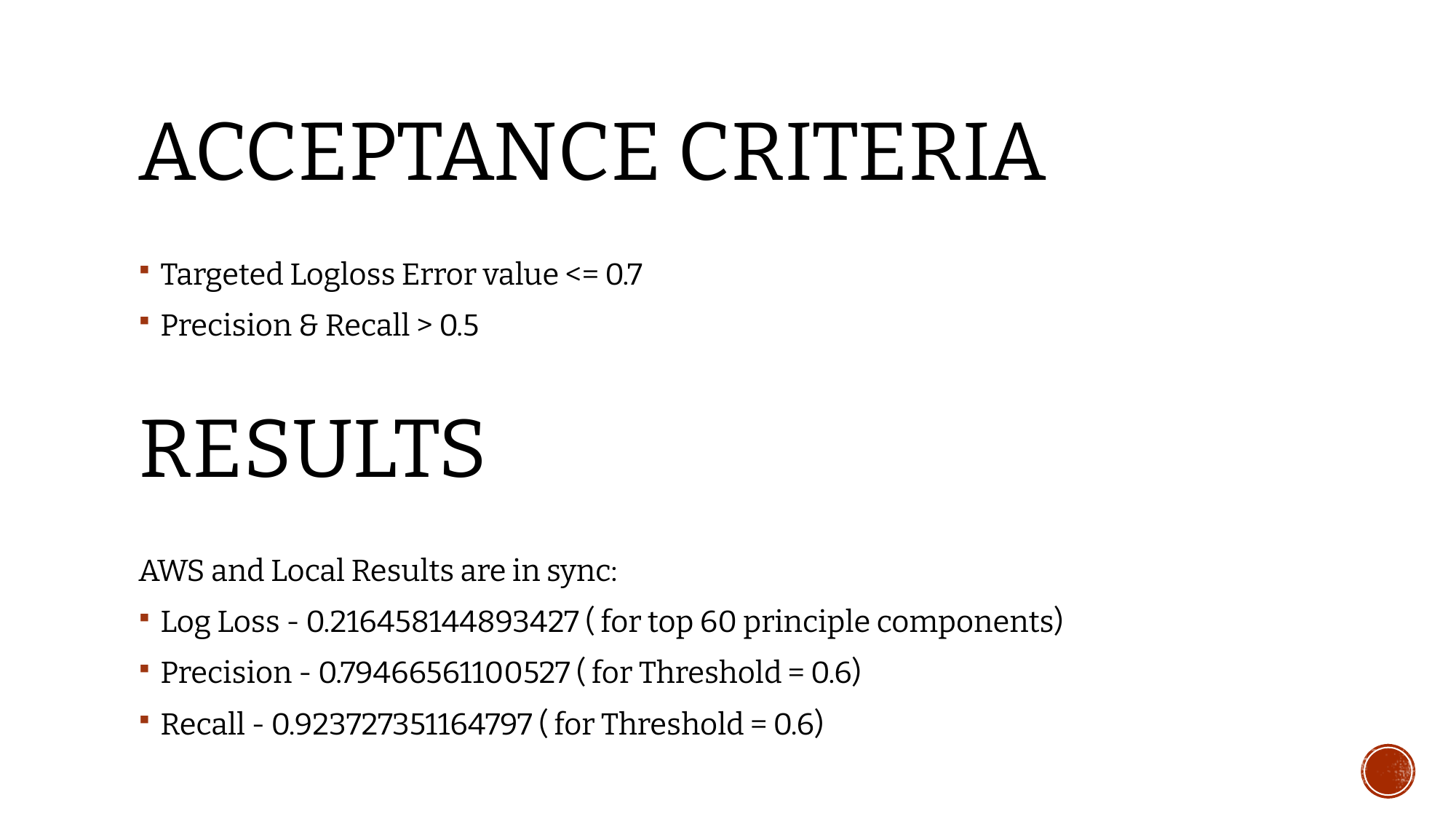

# Acceptance criteria
Targeted Logloss Error value <= 0.7
Precision & Recall > 0.5
Results
AWS and Local Results are in sync:
Log Loss - 0.216458144893427 ( for top 60 principle components)
Precision - 0.79466561100527 ( for Threshold = 0.6)
Recall - 0.923727351164797 ( for Threshold = 0.6)